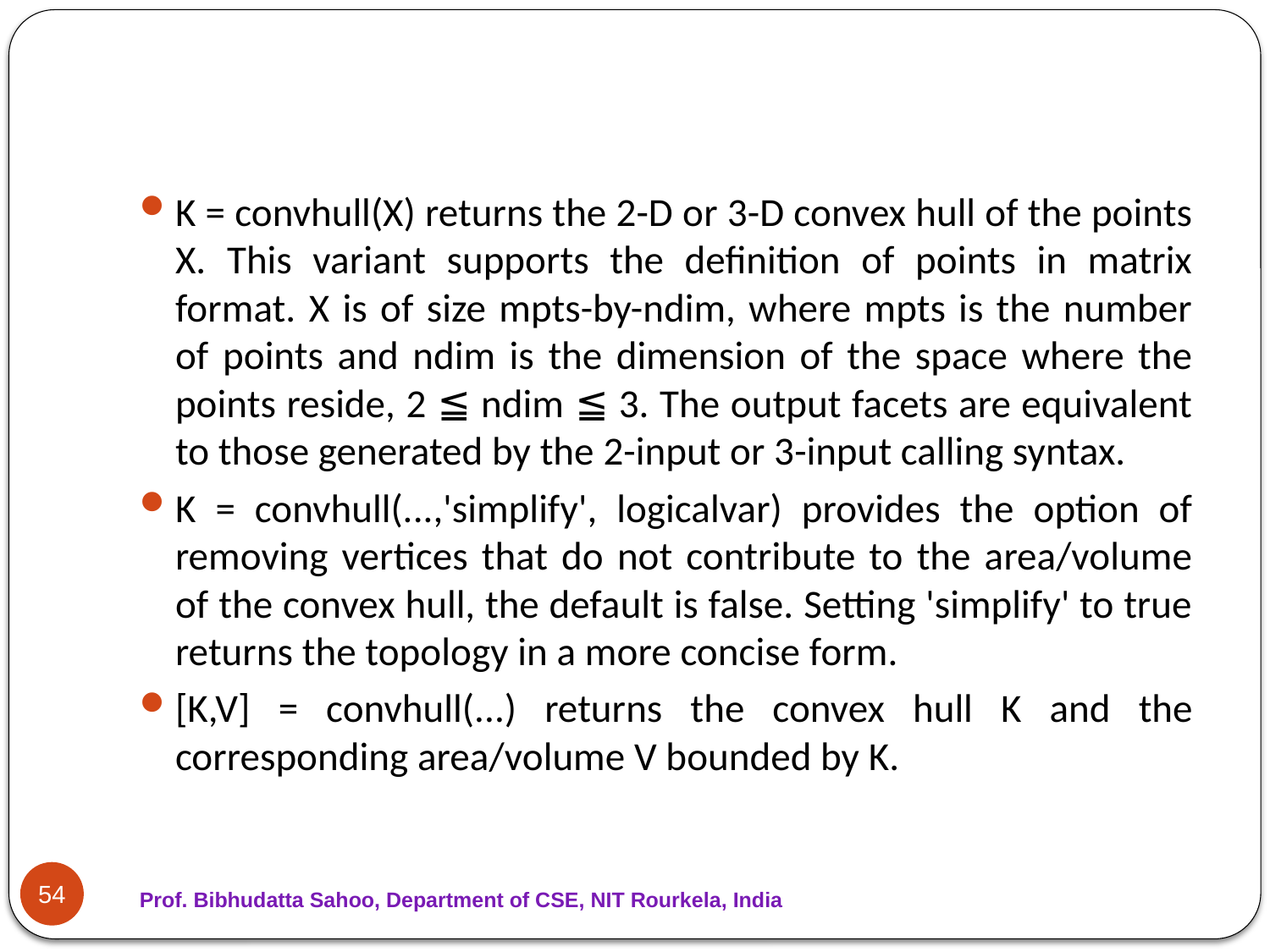

#
K = convhull(X) returns the 2-D or 3-D convex hull of the points X. This variant supports the definition of points in matrix format. X is of size mpts-by-ndim, where mpts is the number of points and ndim is the dimension of the space where the points reside, 2 ≦ ndim ≦ 3. The output facets are equivalent to those generated by the 2-input or 3-input calling syntax.
K = convhull(...,'simplify', logicalvar) provides the option of removing vertices that do not contribute to the area/volume of the convex hull, the default is false. Setting 'simplify' to true returns the topology in a more concise form.
[K,V] = convhull(...) returns the convex hull K and the corresponding area/volume V bounded by K.

54
Prof. Bibhudatta Sahoo, Department of CSE, NIT Rourkela, India